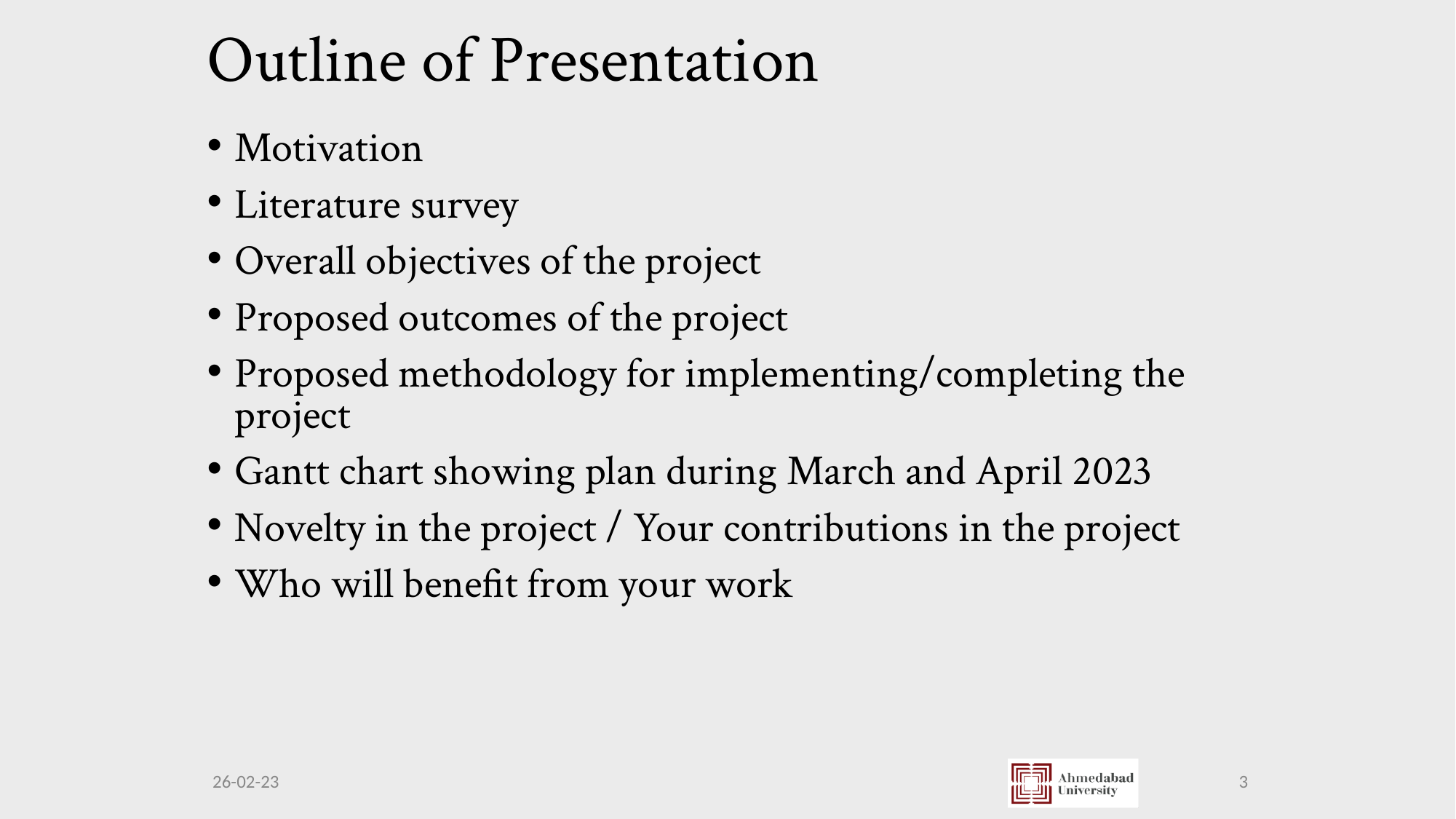

# Outline of Presentation
Motivation
Literature survey
Overall objectives of the project
Proposed outcomes of the project
Proposed methodology for implementing/completing the project
Gantt chart showing plan during March and April 2023
Novelty in the project / Your contributions in the project
Who will benefit from your work
3
26-02-23